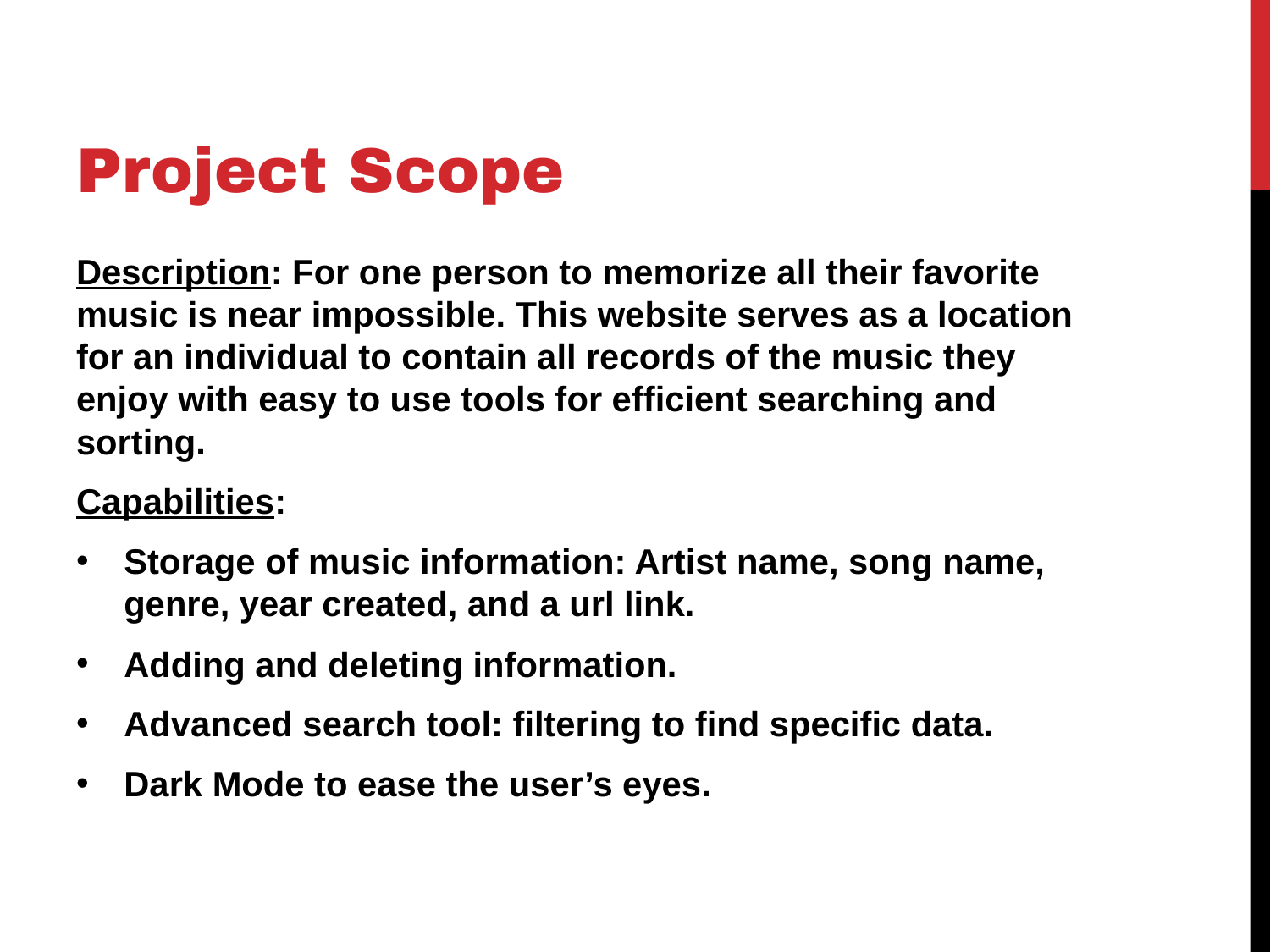

# Project Scope
Description: For one person to memorize all their favorite music is near impossible. This website serves as a location for an individual to contain all records of the music they enjoy with easy to use tools for efficient searching and sorting.
Capabilities:
Storage of music information: Artist name, song name, genre, year created, and a url link.
Adding and deleting information.
Advanced search tool: filtering to find specific data.
Dark Mode to ease the user’s eyes.